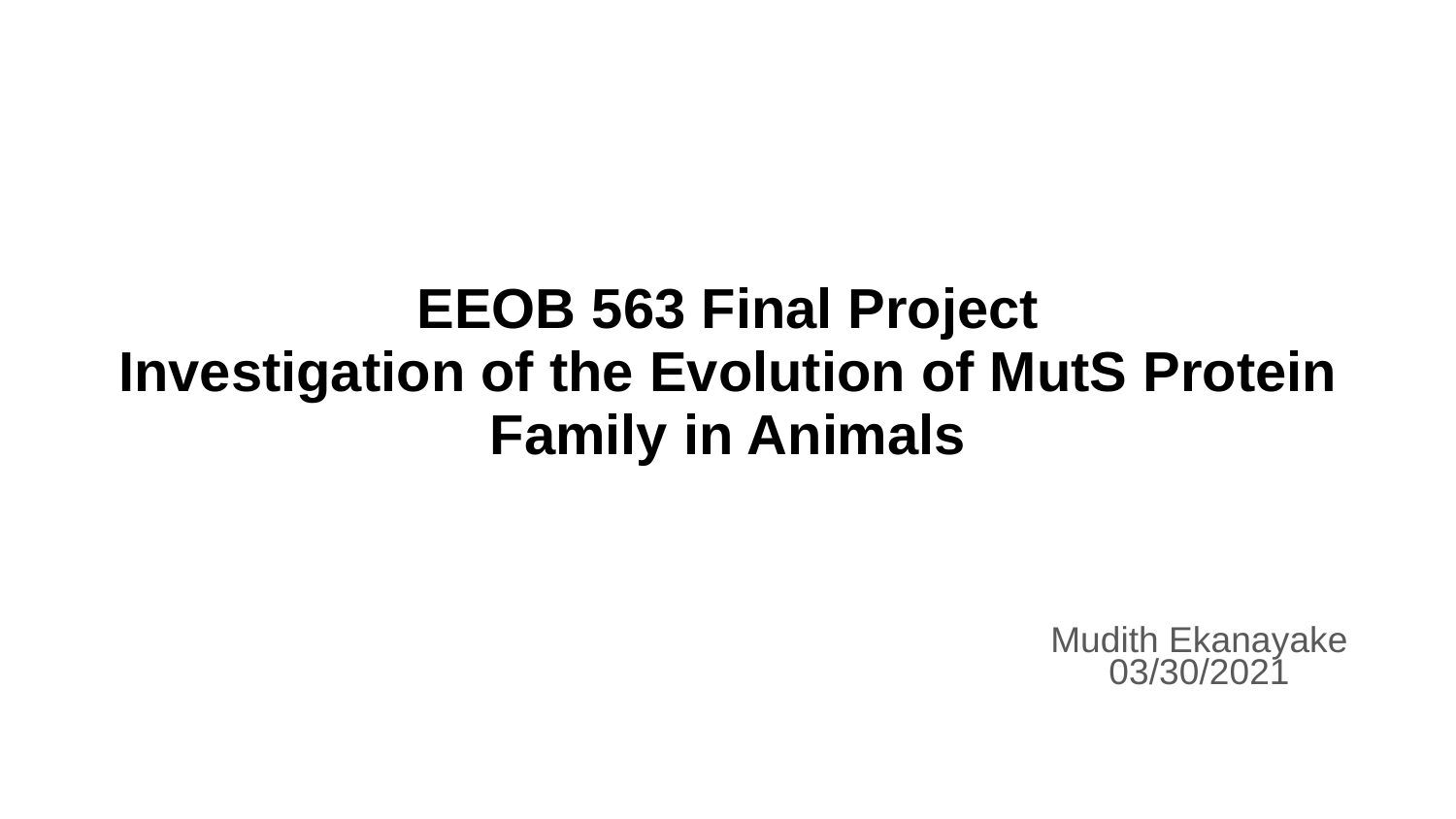

# EEOB 563 Final Project
Investigation of the Evolution of MutS Protein Family in Animals
Mudith Ekanayake
03/30/2021